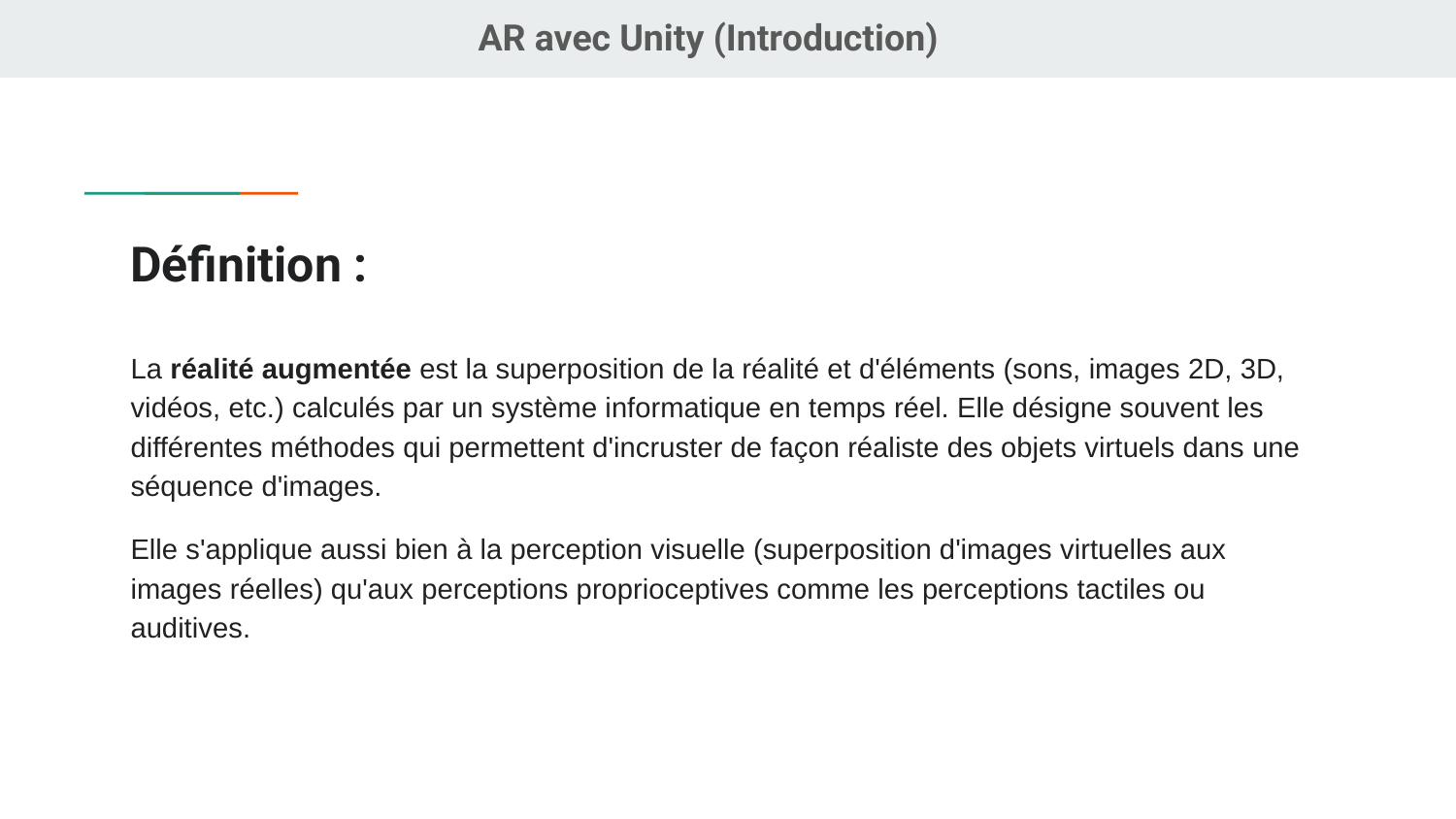

AR avec Unity (Introduction)
# Définition :
La réalité augmentée est la superposition de la réalité et d'éléments (sons, images 2D, 3D, vidéos, etc.) calculés par un système informatique en temps réel. Elle désigne souvent les différentes méthodes qui permettent d'incruster de façon réaliste des objets virtuels dans une séquence d'images.
Elle s'applique aussi bien à la perception visuelle (superposition d'images virtuelles aux images réelles) qu'aux perceptions proprioceptives comme les perceptions tactiles ou auditives.